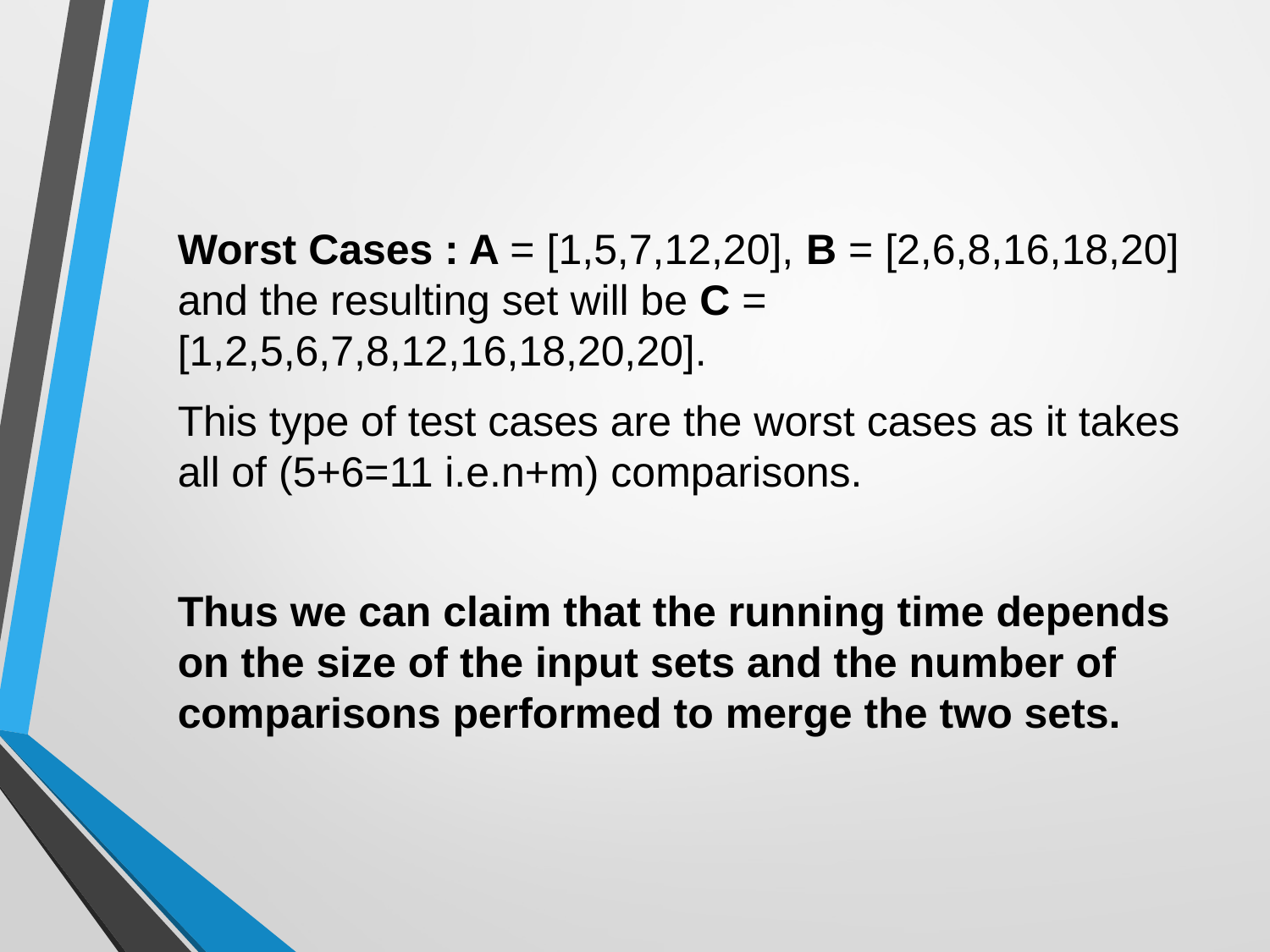

Worst Cases : A = [1,5,7,12,20], B = [2,6,8,16,18,20] and the resulting set will be C = [1,2,5,6,7,8,12,16,18,20,20].
This type of test cases are the worst cases as it takes all of (5+6=11 i.e.n+m) comparisons.

Thus we can claim that the running time depends on the size of the input sets and the number of comparisons performed to merge the two sets.